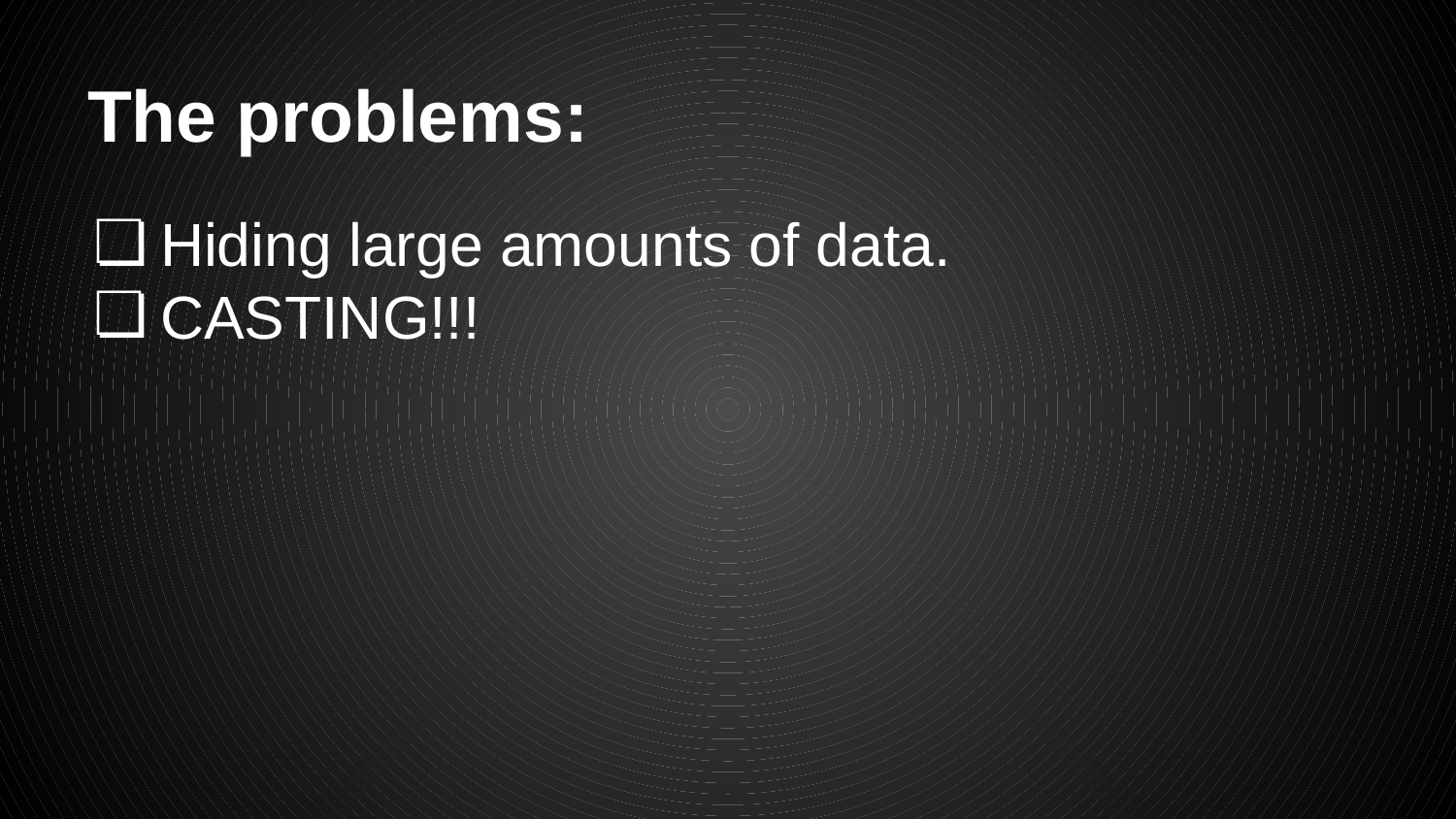

# The problems:
Hiding large amounts of data.
CASTING!!!